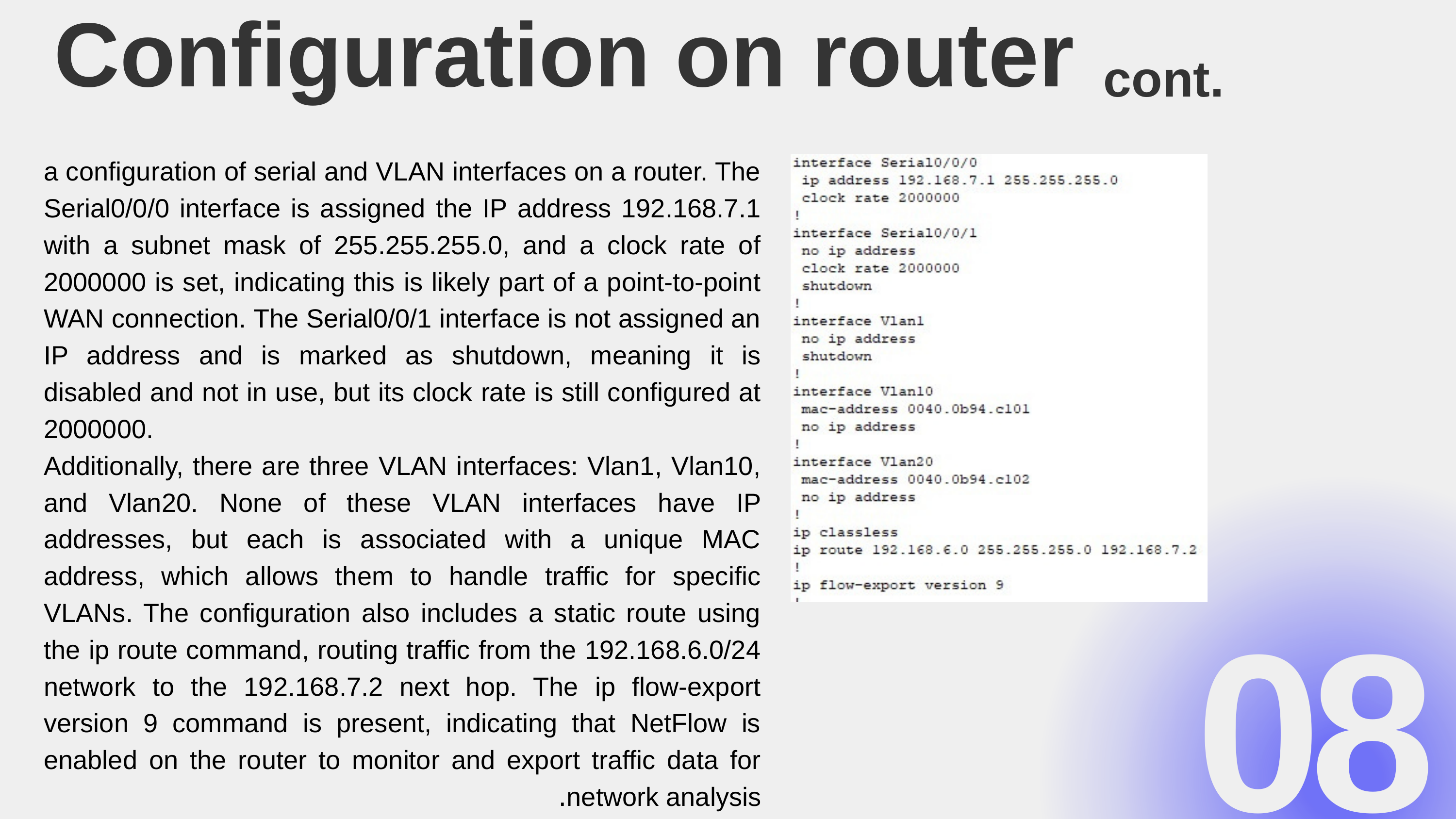

Configuration on router
cont.
a configuration of serial and VLAN interfaces on a router. The Serial0/0/0 interface is assigned the IP address 192.168.7.1 with a subnet mask of 255.255.255.0, and a clock rate of 2000000 is set, indicating this is likely part of a point-to-point WAN connection. The Serial0/0/1 interface is not assigned an IP address and is marked as shutdown, meaning it is disabled and not in use, but its clock rate is still configured at 2000000.
Additionally, there are three VLAN interfaces: Vlan1, Vlan10, and Vlan20. None of these VLAN interfaces have IP addresses, but each is associated with a unique MAC address, which allows them to handle traffic for specific VLANs. The configuration also includes a static route using the ip route command, routing traffic from the 192.168.6.0/24 network to the 192.168.7.2 next hop. The ip flow-export version 9 command is present, indicating that NetFlow is enabled on the router to monitor and export traffic data for network analysis.

08